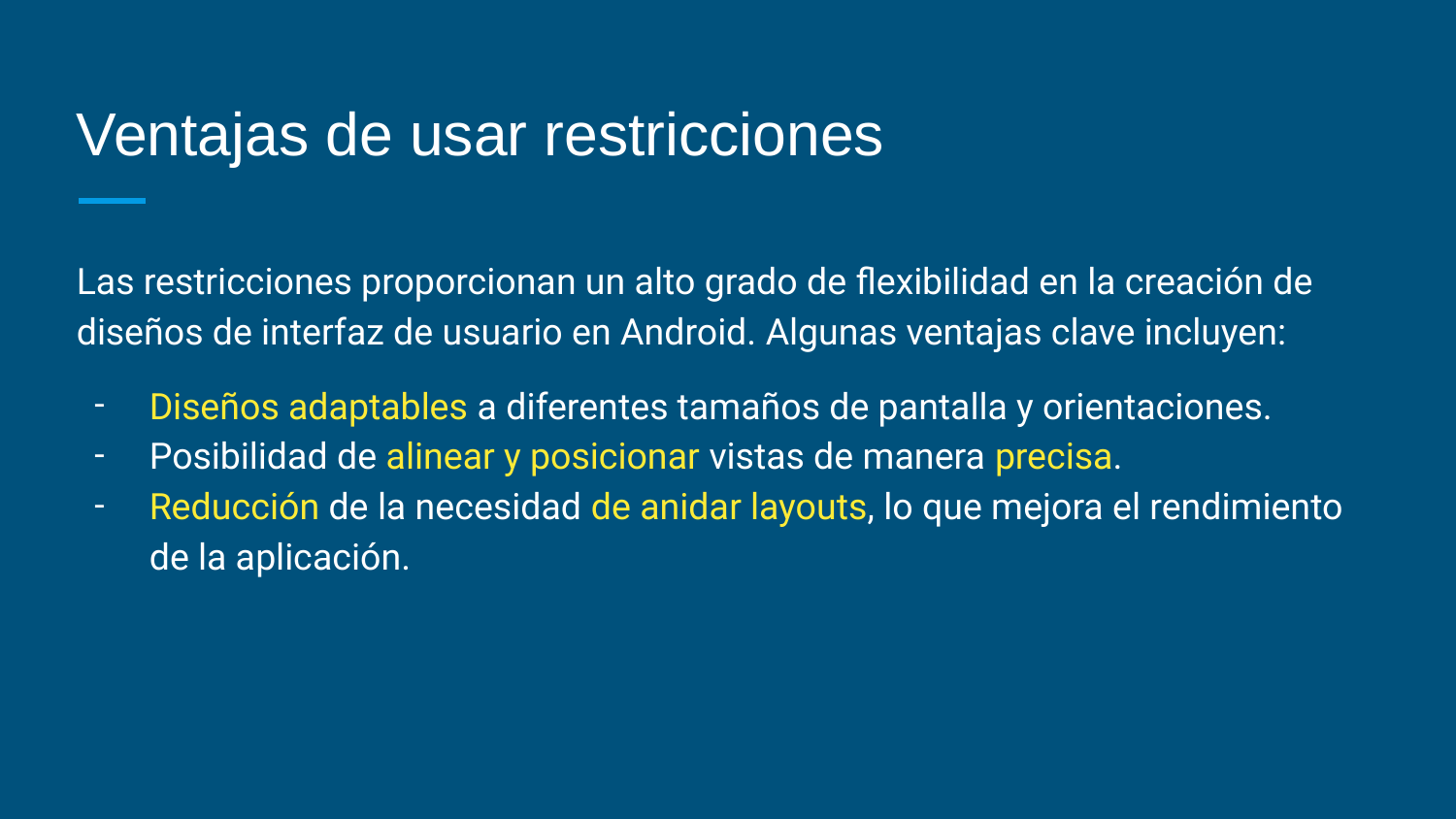

# Ventajas de usar restricciones
Las restricciones proporcionan un alto grado de flexibilidad en la creación de diseños de interfaz de usuario en Android. Algunas ventajas clave incluyen:
Diseños adaptables a diferentes tamaños de pantalla y orientaciones.
Posibilidad de alinear y posicionar vistas de manera precisa.
Reducción de la necesidad de anidar layouts, lo que mejora el rendimiento de la aplicación.